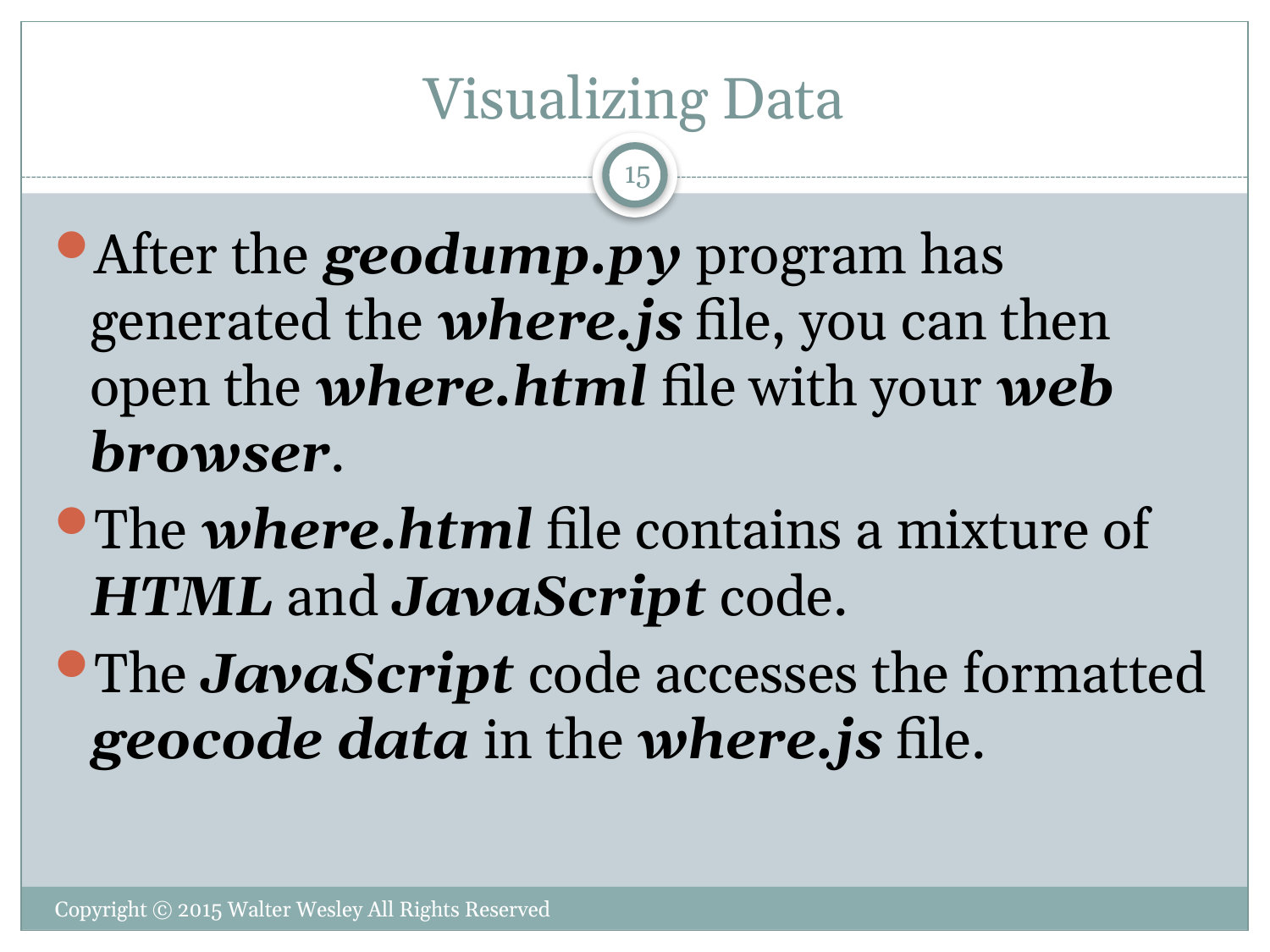

# Visualizing Data
15
After the geodump.py program has generated the where.js file, you can then open the where.html file with your web browser.
The where.html file contains a mixture of HTML and JavaScript code.
The JavaScript code accesses the formatted geocode data in the where.js file.

Copyright © 2015 Walter Wesley All Rights Reserved